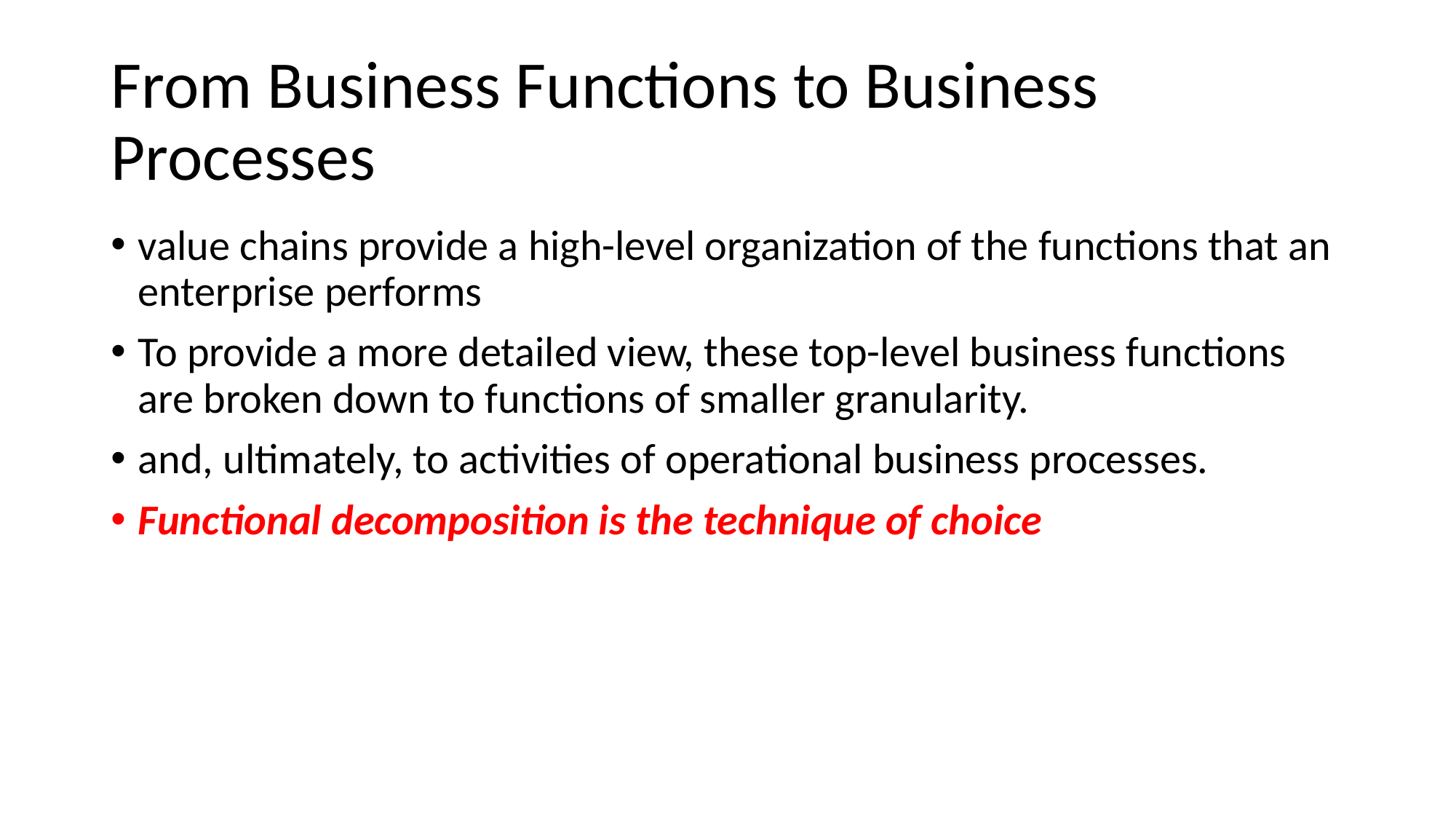

# From Business Functions to Business Processes
value chains provide a high-level organization of the functions that an enterprise performs
To provide a more detailed view, these top-level business functions are broken down to functions of smaller granularity.
and, ultimately, to activities of operational business processes.
Functional decomposition is the technique of choice